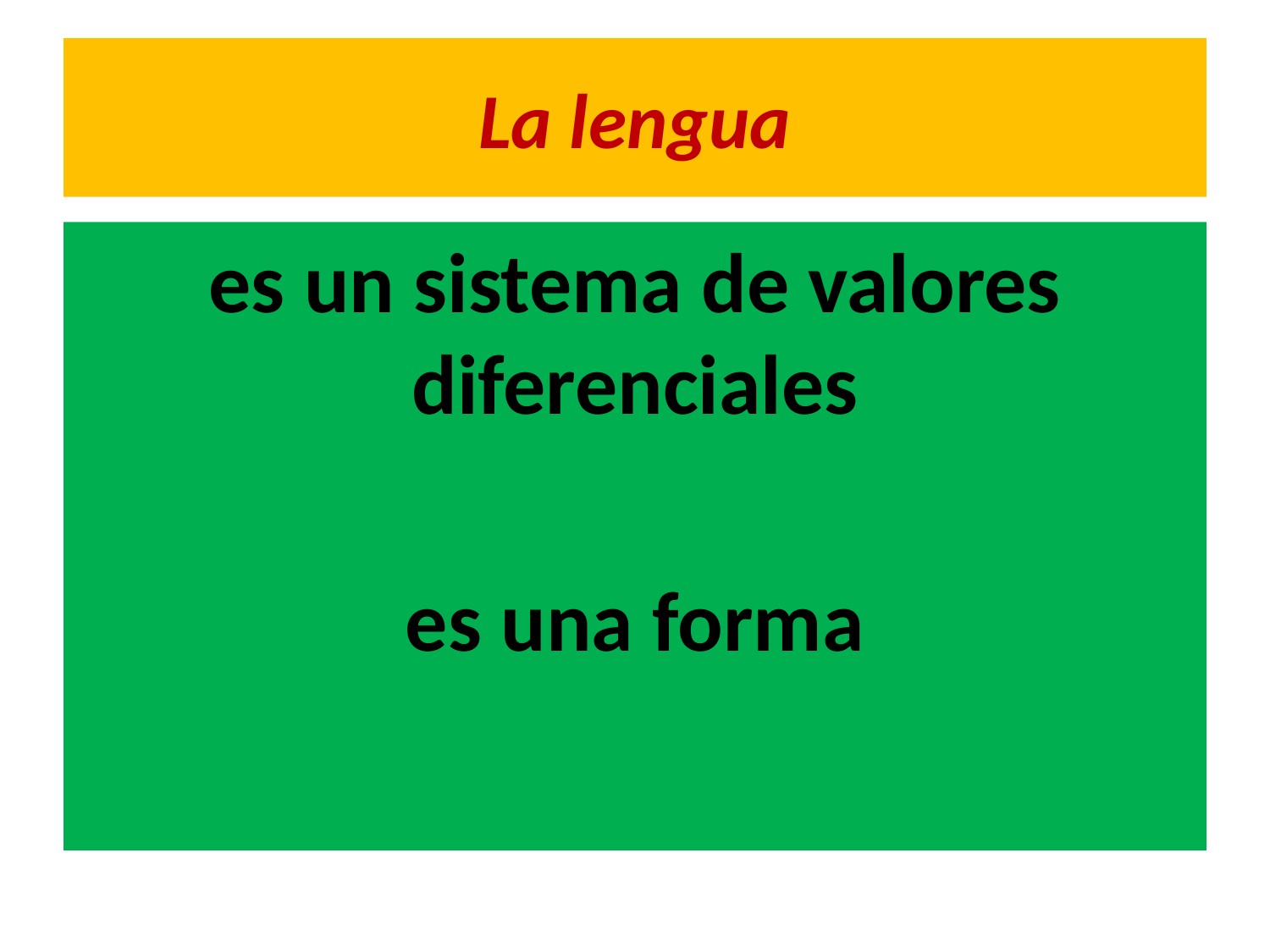

# La lengua
es un sistema de valores diferenciales

es una forma